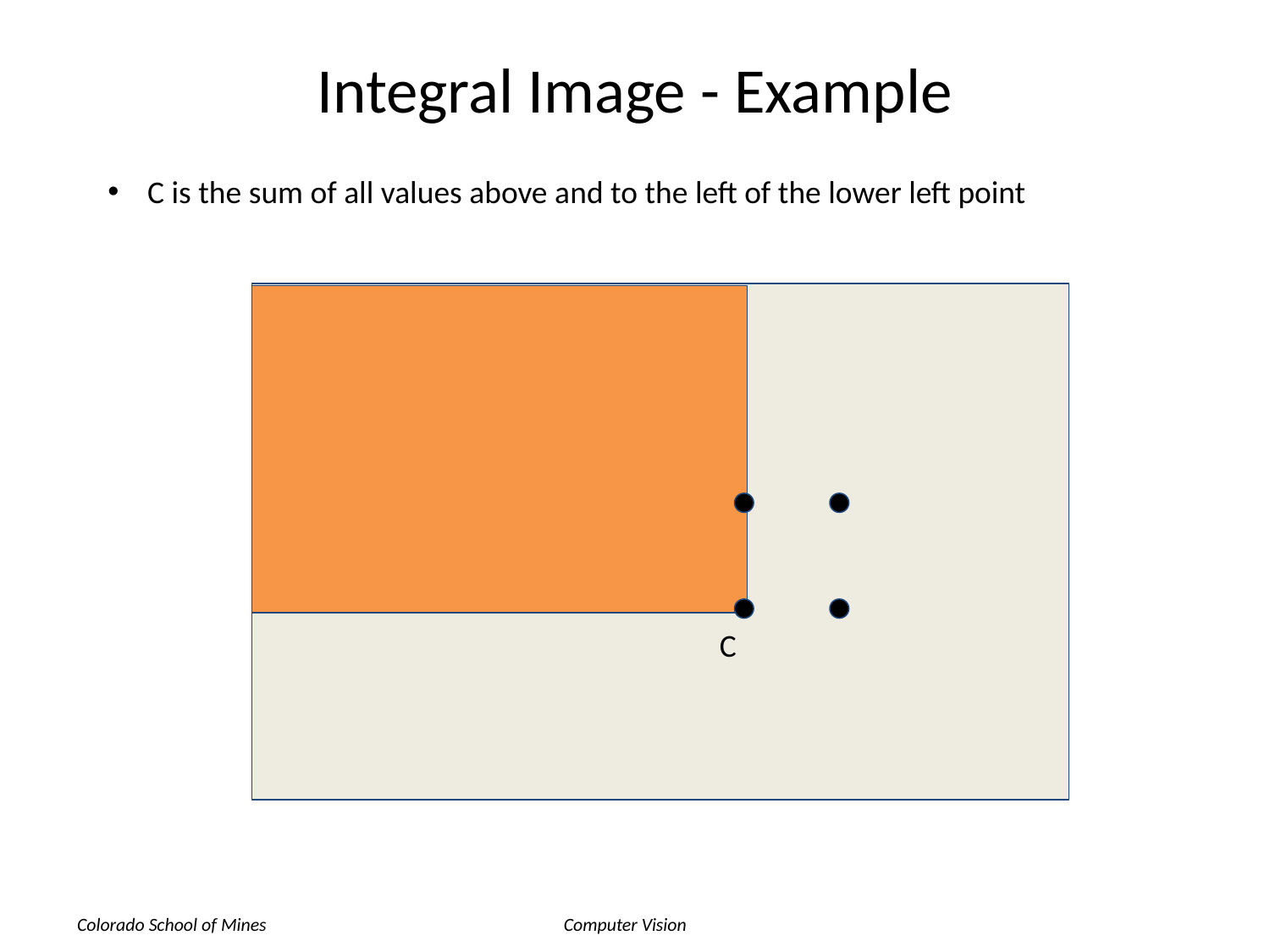

# Integral Image - Example
C is the sum of all values above and to the left of the lower left point

C